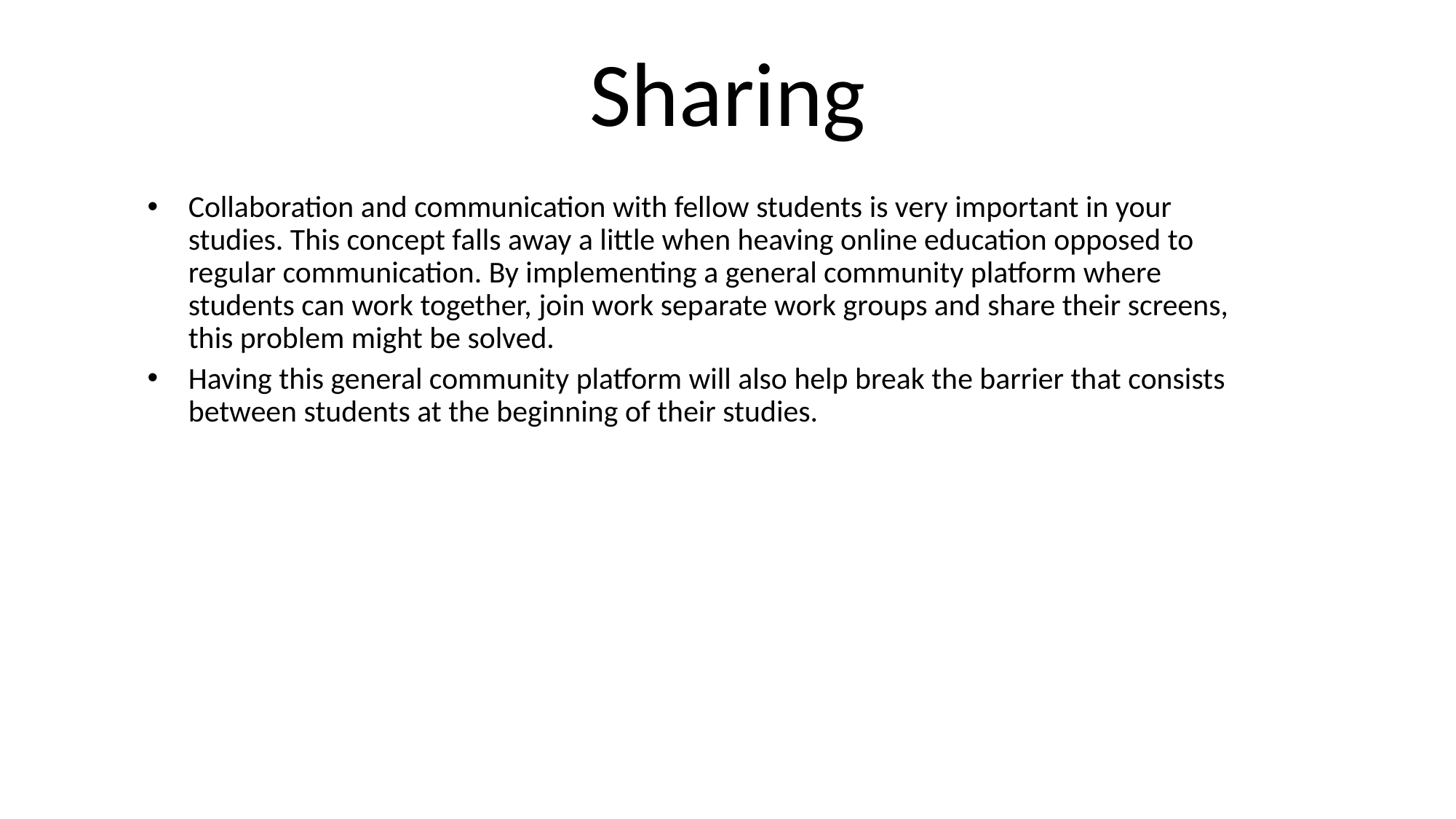

# Sharing
Collaboration and communication with fellow students is very important in your studies. This concept falls away a little when heaving online education opposed to regular communication. By implementing a general community platform where students can work together, join work separate work groups and share their screens, this problem might be solved.
Having this general community platform will also help break the barrier that consists between students at the beginning of their studies.